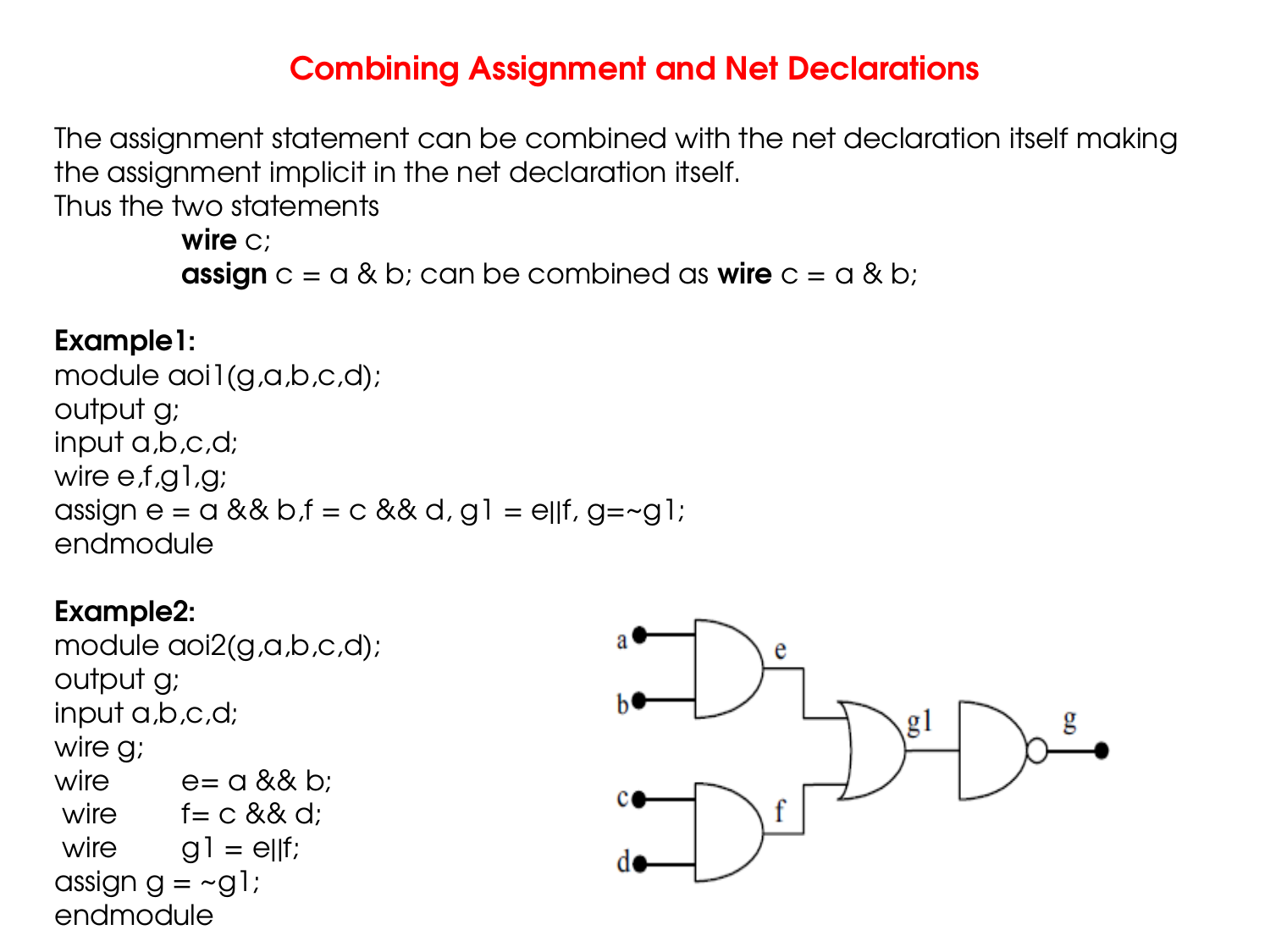

Combining Assignment and Net Declarations

The assignment statement can be combined with the net declaration itself making the assignment implicit in the net declaration itself.
Thus the two statements
	wire c;
	assign c = a & b; can be combined as wire c = a & b;

Example1:
module aoi1(g,a,b,c,d);
output g;
input a,b,c,d;
wire e,f,g1,g;
assign e = a && b,f = c && d, g1 = e||f, g=~g1;
endmodule

Example2:
module aoi2(g,a,b,c,d);
output g;
input a,b,c,d;
wire g;
wire	e= a && b;
 wire	f= c && d;
 wire	g1 = e||f;
assign g = ~g1;
endmodule